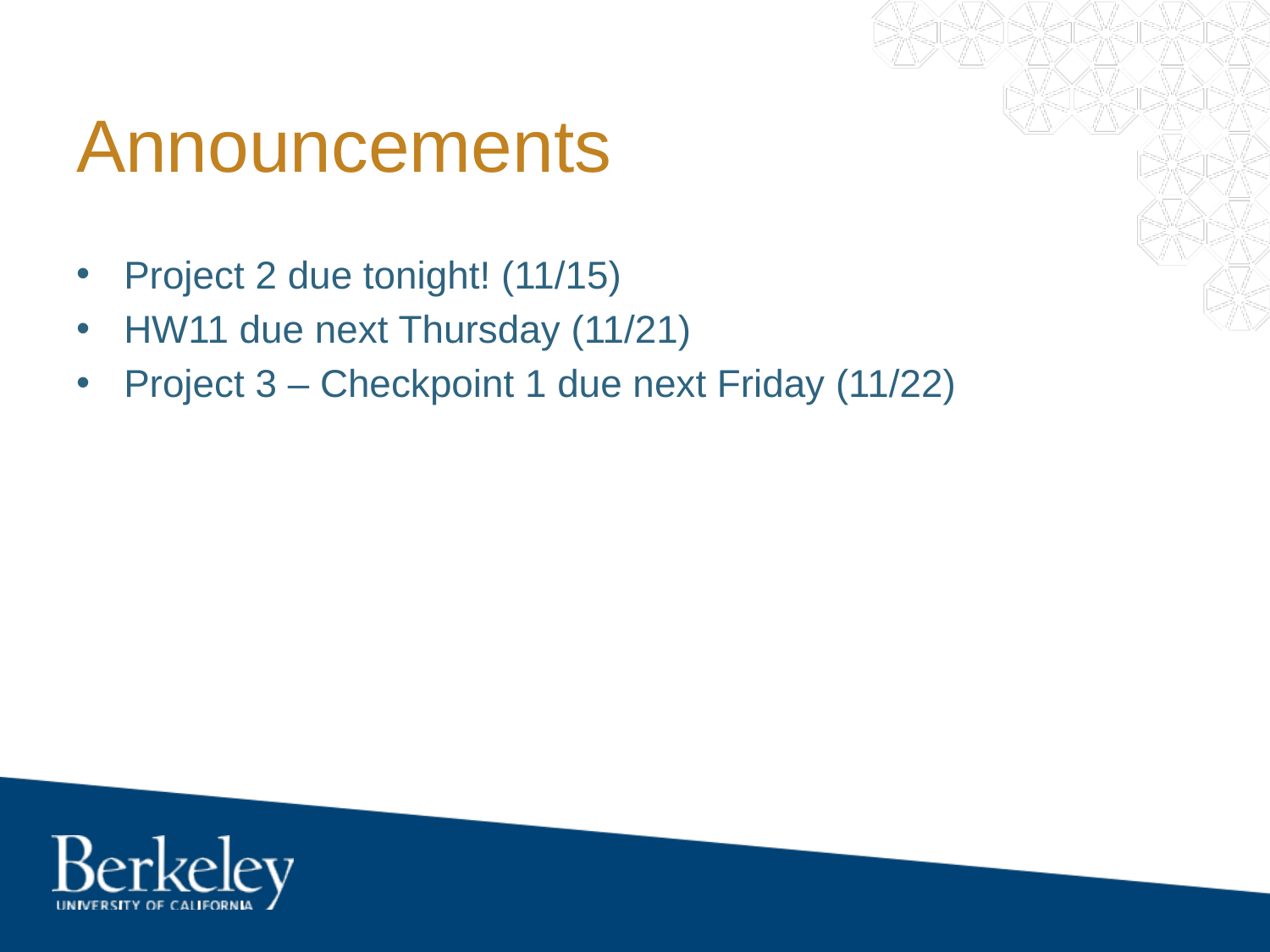

# Announcements
Project 2 due tonight! (11/15)
HW11 due next Thursday (11/21)
Project 3 – Checkpoint 1 due next Friday (11/22)